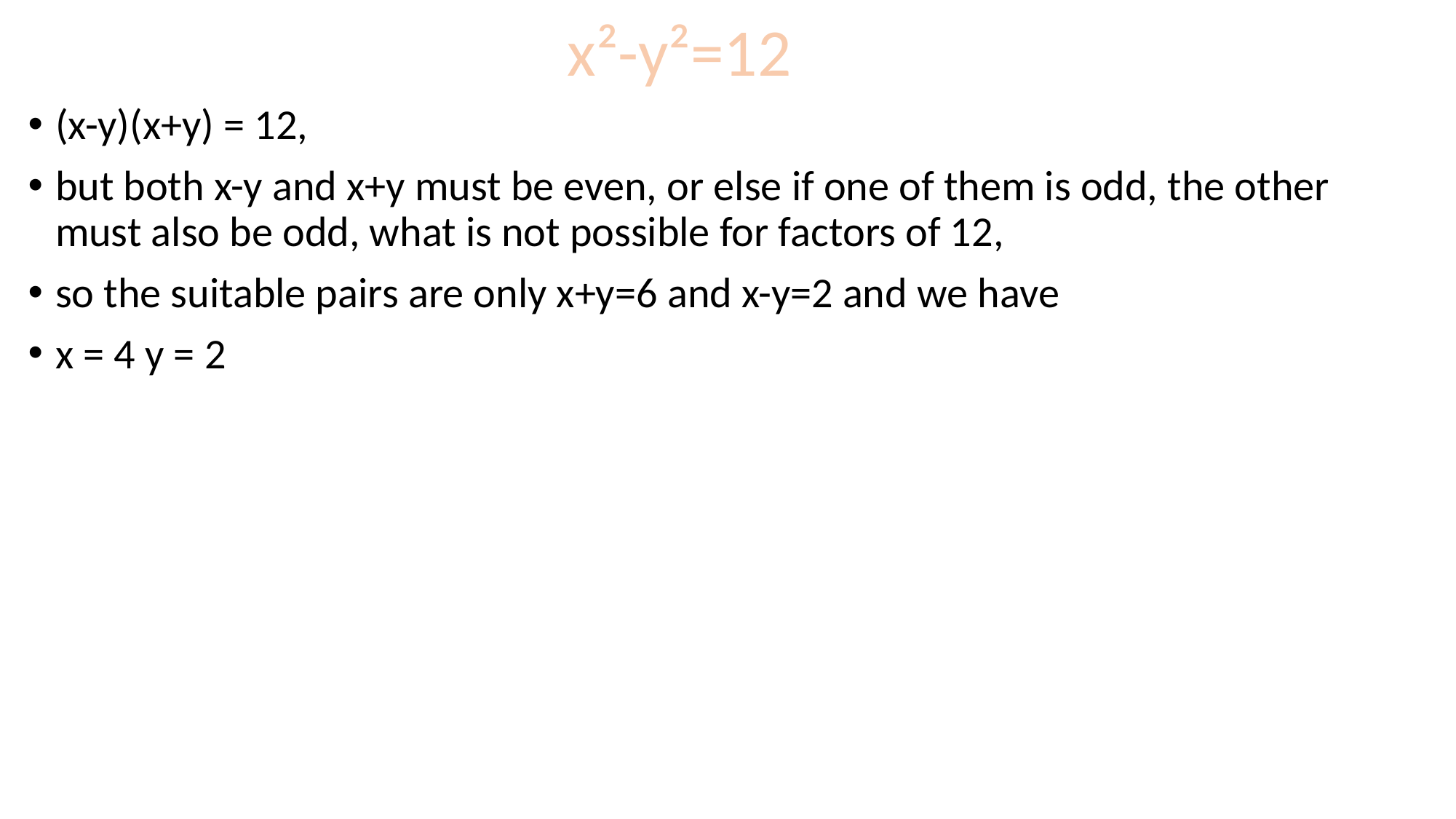

# x²-y²=12
(x-y)(x+y) = 12,
but both x-y and x+y must be even, or else if one of them is odd, the other must also be odd, what is not possible for factors of 12,
so the suitable pairs are only x+y=6 and x-y=2 and we have
x = 4 y = 2